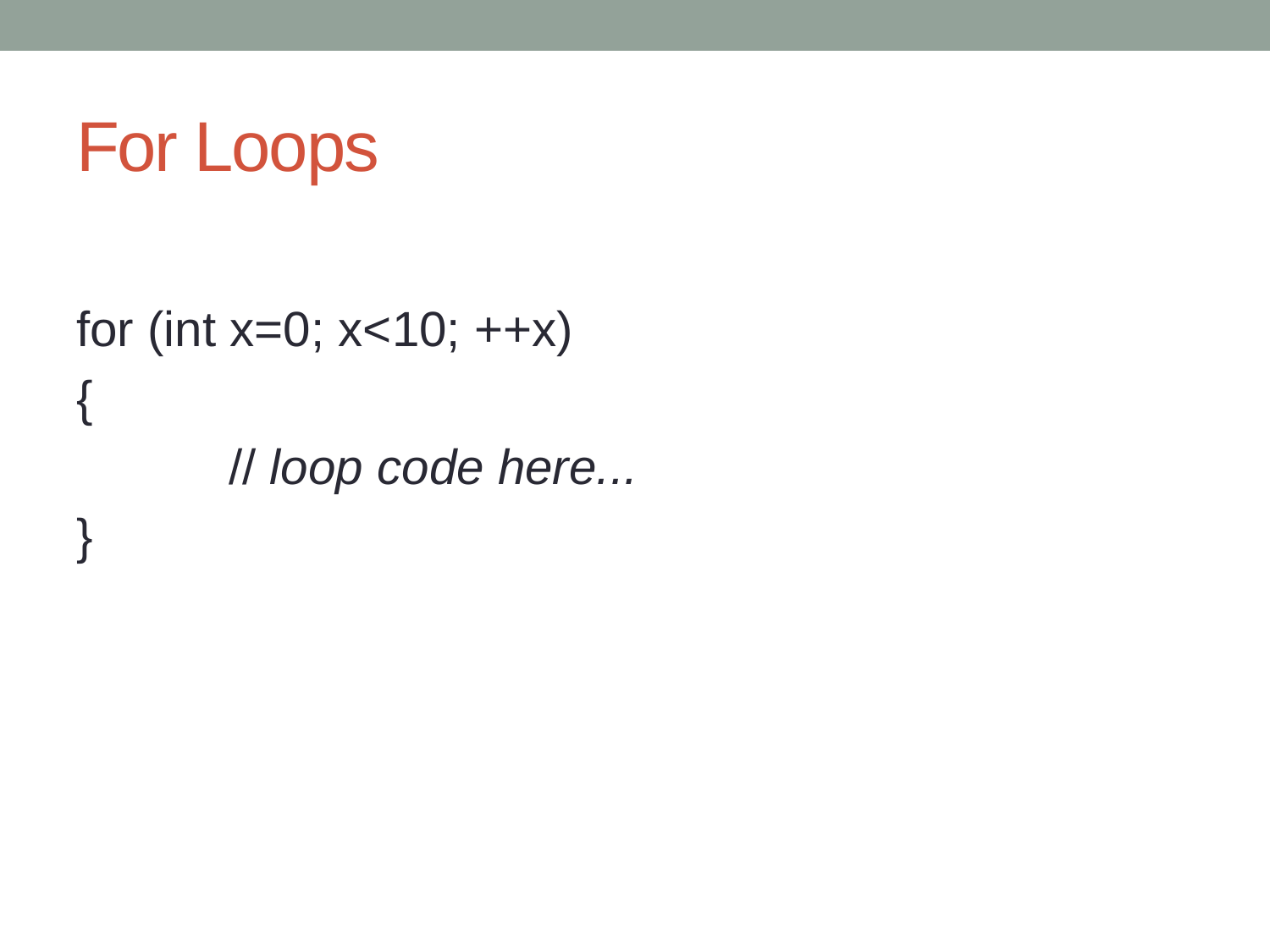

# For Loops

for (int x=0; x<10; ++x)
{
		// loop code here...
}